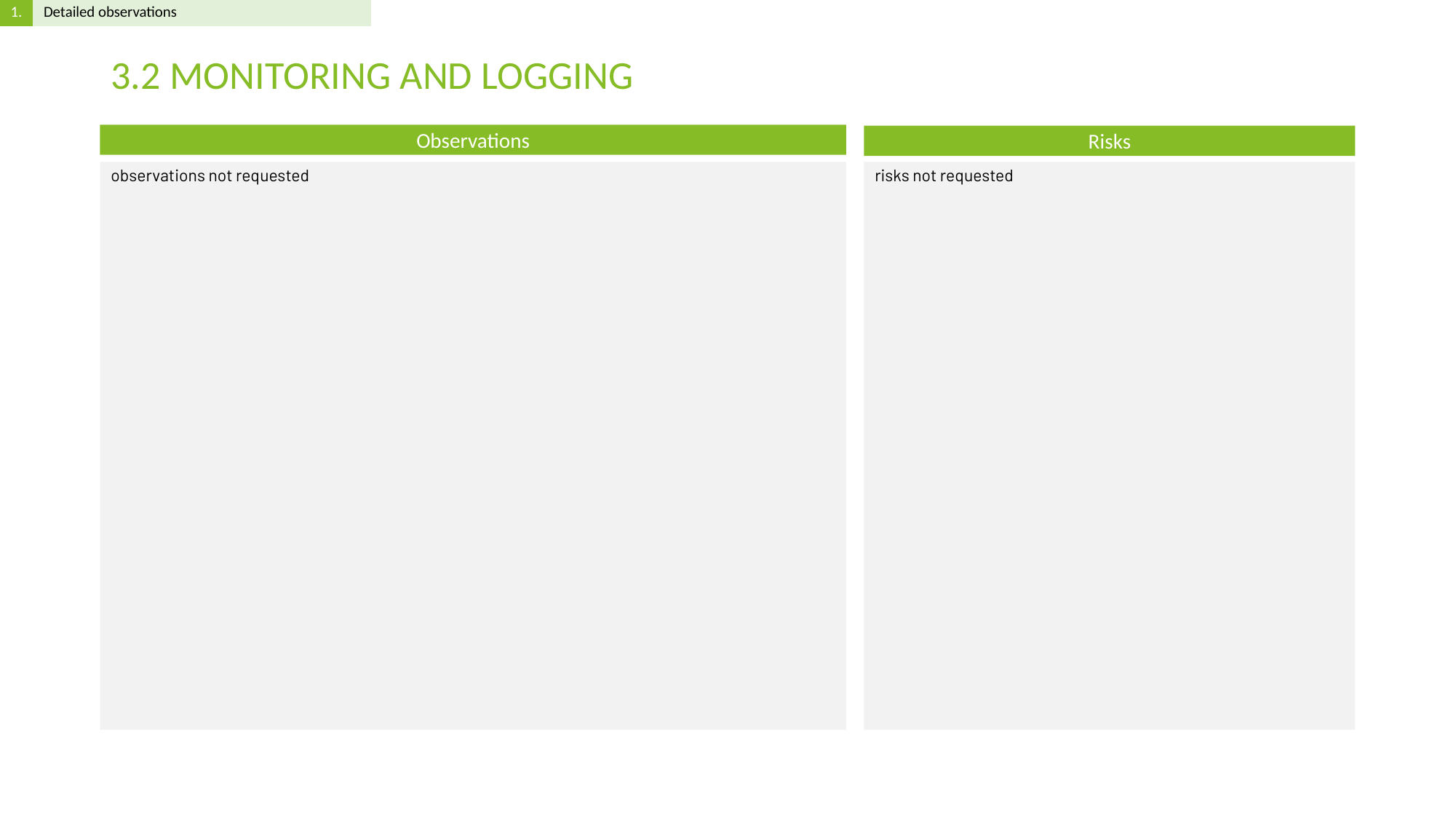

# 3.2 MONITORING AND LOGGING
observations not requested
risks not requested